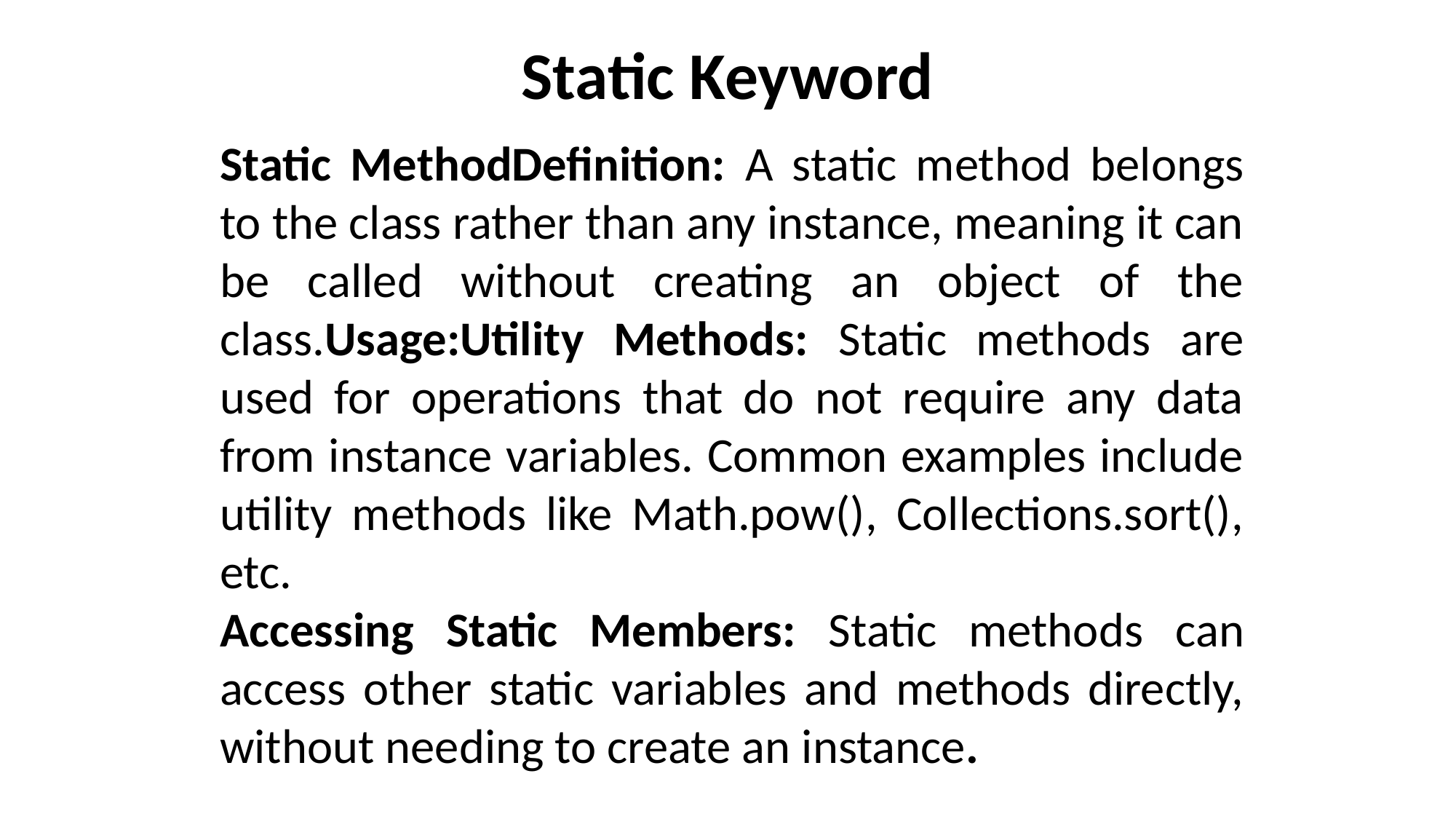

# Static Keyword
Static MethodDefinition: A static method belongs to the class rather than any instance, meaning it can be called without creating an object of the class.Usage:Utility Methods: Static methods are used for operations that do not require any data from instance variables. Common examples include utility methods like Math.pow(), Collections.sort(), etc.
Accessing Static Members: Static methods can access other static variables and methods directly, without needing to create an instance.